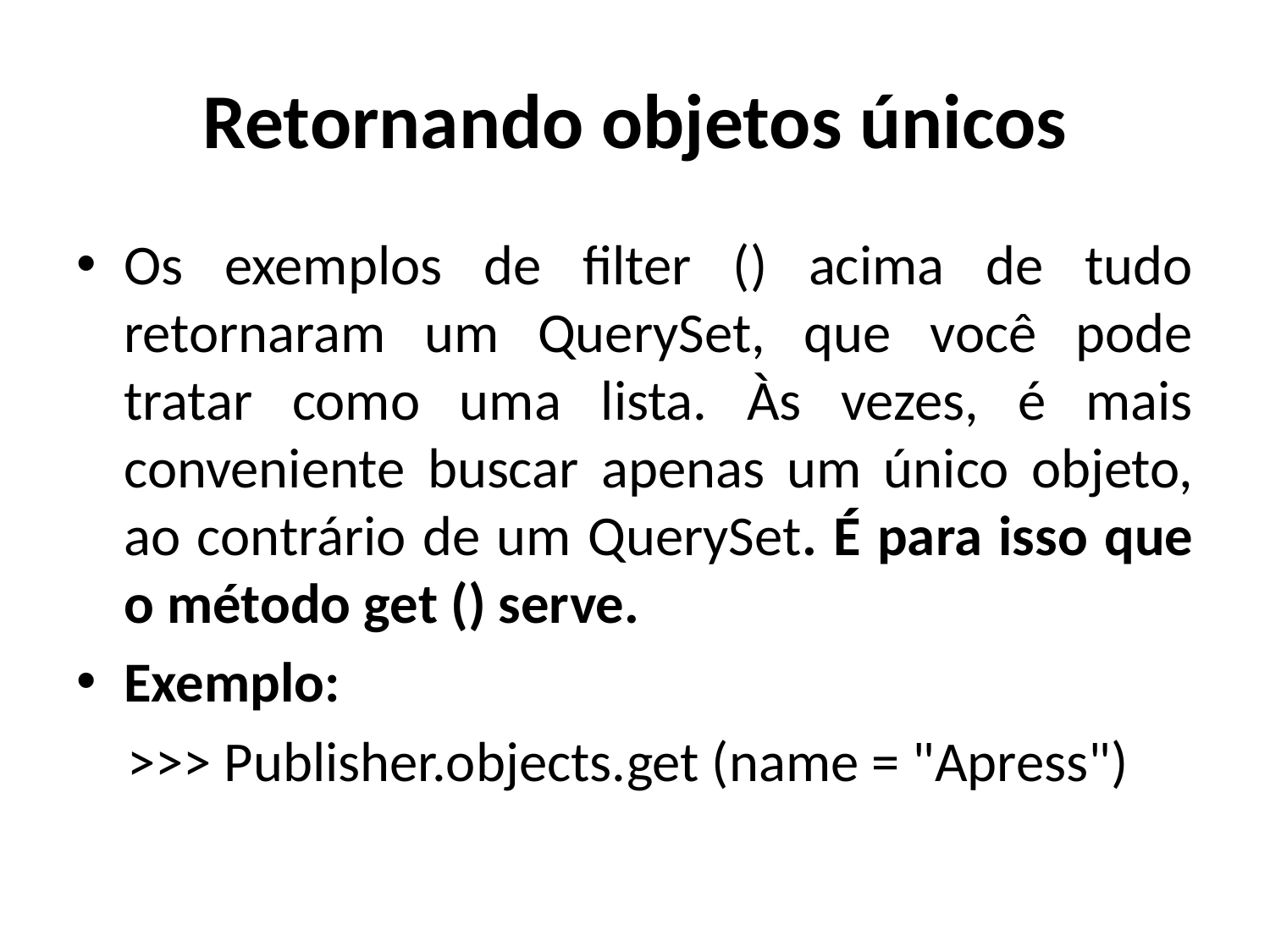

# Retornando objetos únicos
Os exemplos de filter () acima de tudo retornaram um QuerySet, que você pode tratar como uma lista. Às vezes, é mais conveniente buscar apenas um único objeto, ao contrário de um QuerySet. É para isso que o método get () serve.
Exemplo:
    >>> Publisher.objects.get (name = "Apress")